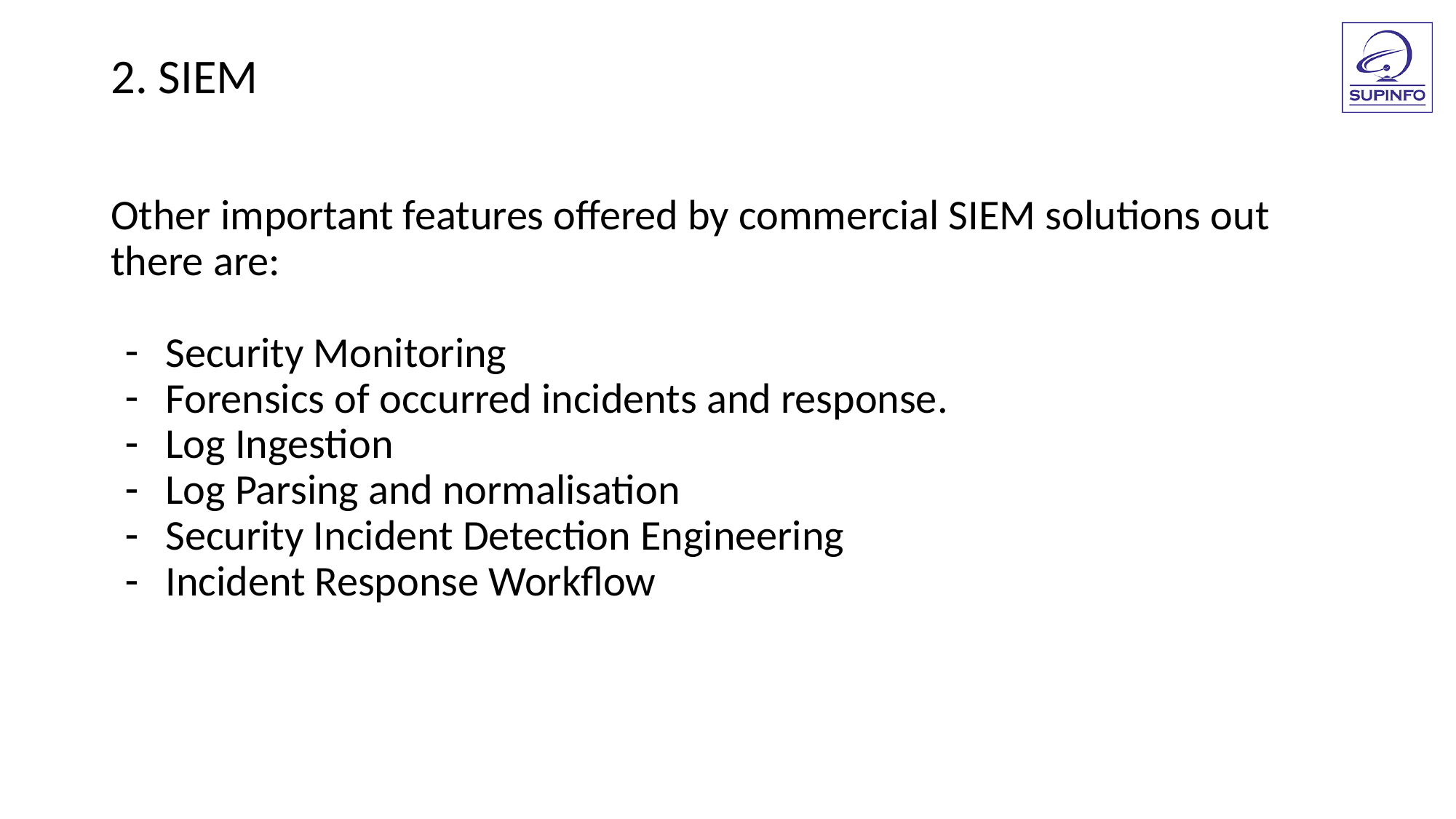

2. SIEM

Other important features offered by commercial SIEM solutions out there are:

Security Monitoring
Forensics of occurred incidents and response.
Log Ingestion
Log Parsing and normalisation
Security Incident Detection Engineering
Incident Response Workflow